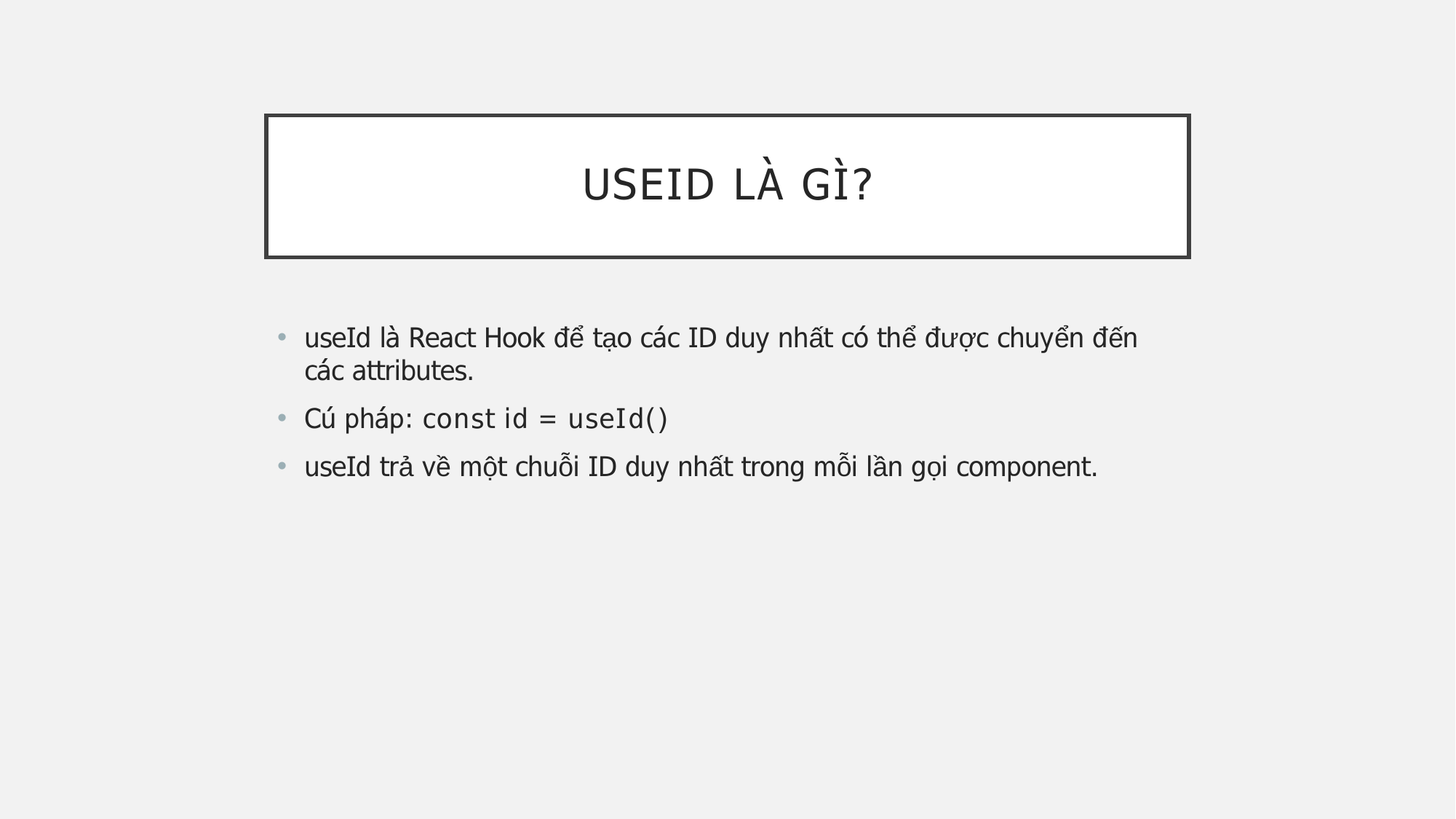

# useID là gì?
useId là React Hook để tạo các ID duy nhất có thể được chuyển đến các attributes.
Cú pháp: const id = useId()
useId trả về một chuỗi ID duy nhất trong mỗi lần gọi component.